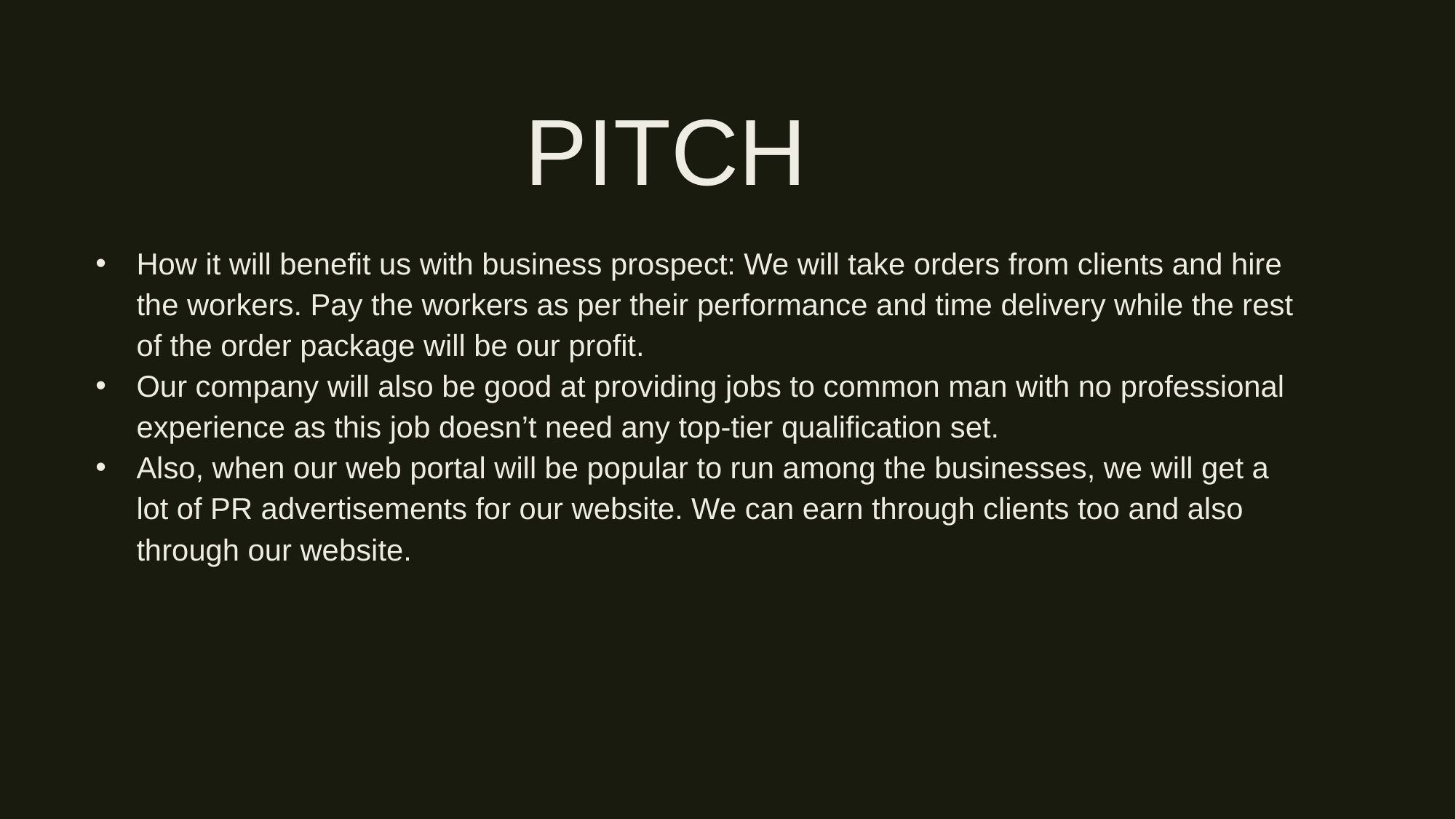

# PITCH
How it will benefit us with business prospect: We will take orders from clients and hire the workers. Pay the workers as per their performance and time delivery while the rest of the order package will be our profit.
Our company will also be good at providing jobs to common man with no professional experience as this job doesn’t need any top-tier qualification set.
Also, when our web portal will be popular to run among the businesses, we will get a lot of PR advertisements for our website. We can earn through clients too and also through our website.